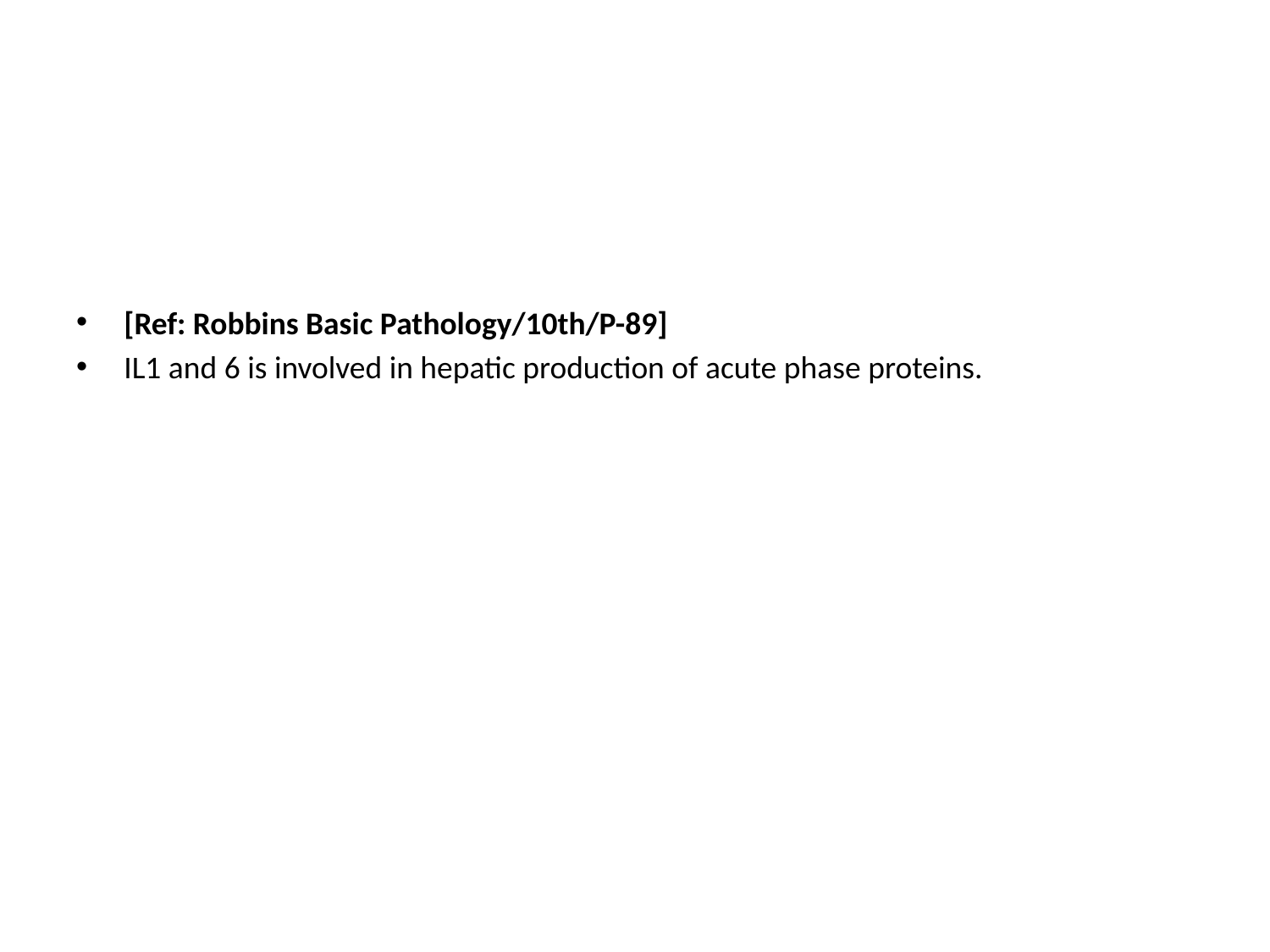

[Ref: Robbins Basic Pathology/10th/P-89]
IL1 and 6 is involved in hepatic production of acute phase proteins.